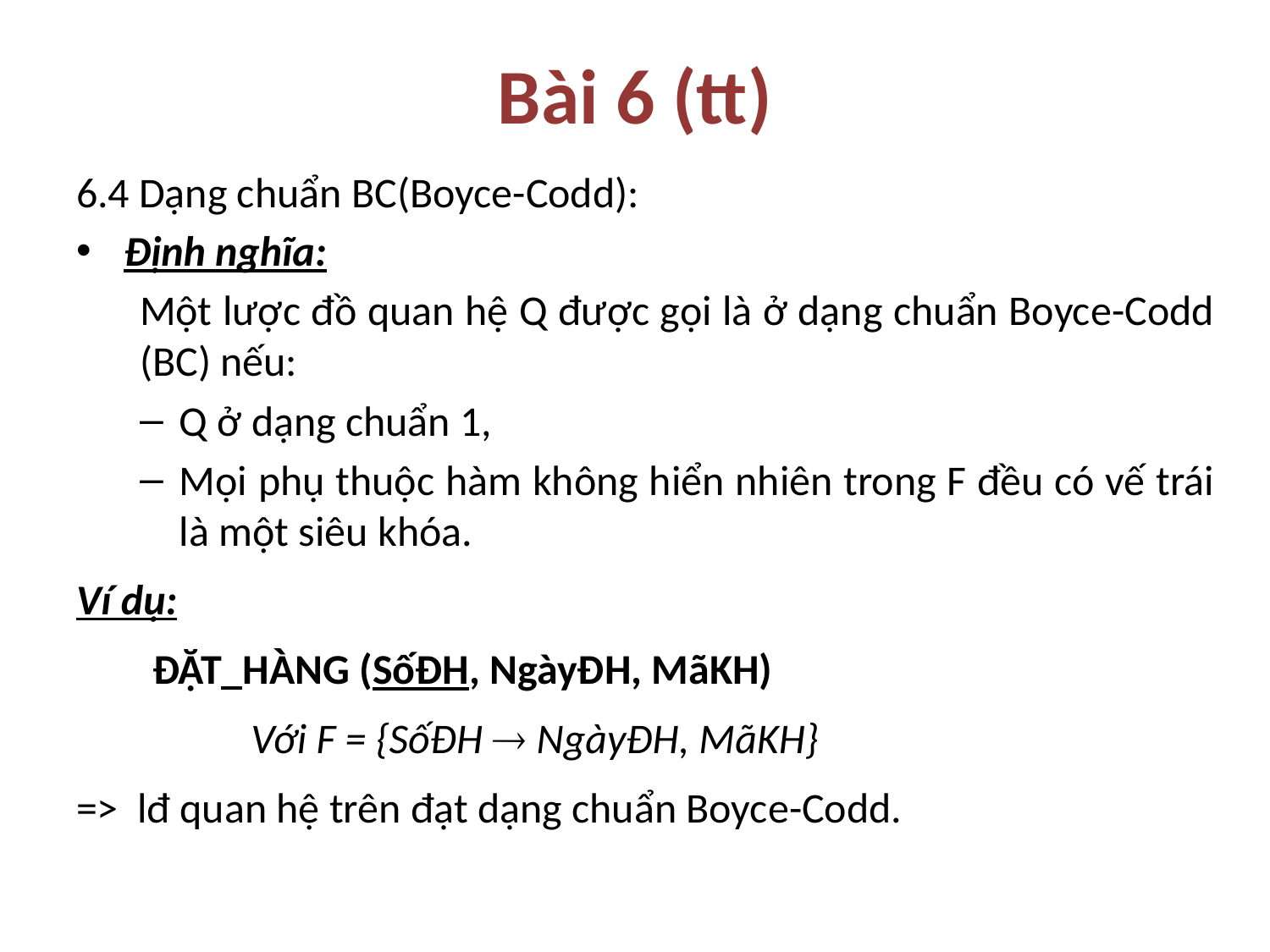

# Bài 6 (tt)
6.4 Dạng chuẩn BC(Boyce-Codd):
Định nghĩa:
Một lược đồ quan hệ Q được gọi là ở dạng chuẩn Boyce-Codd (BC) nếu:
Q ở dạng chuẩn 1,
Mọi phụ thuộc hàm không hiển nhiên trong F đều có vế trái là một siêu khóa.
Ví dụ:
        ĐẶT_HÀNG (SốĐH, NgàyĐH, MãKH)
		Với F = {SốĐH → NgàyĐH, MãKH}
=>  lđ quan hệ trên đạt dạng chuẩn Boyce-Codd.